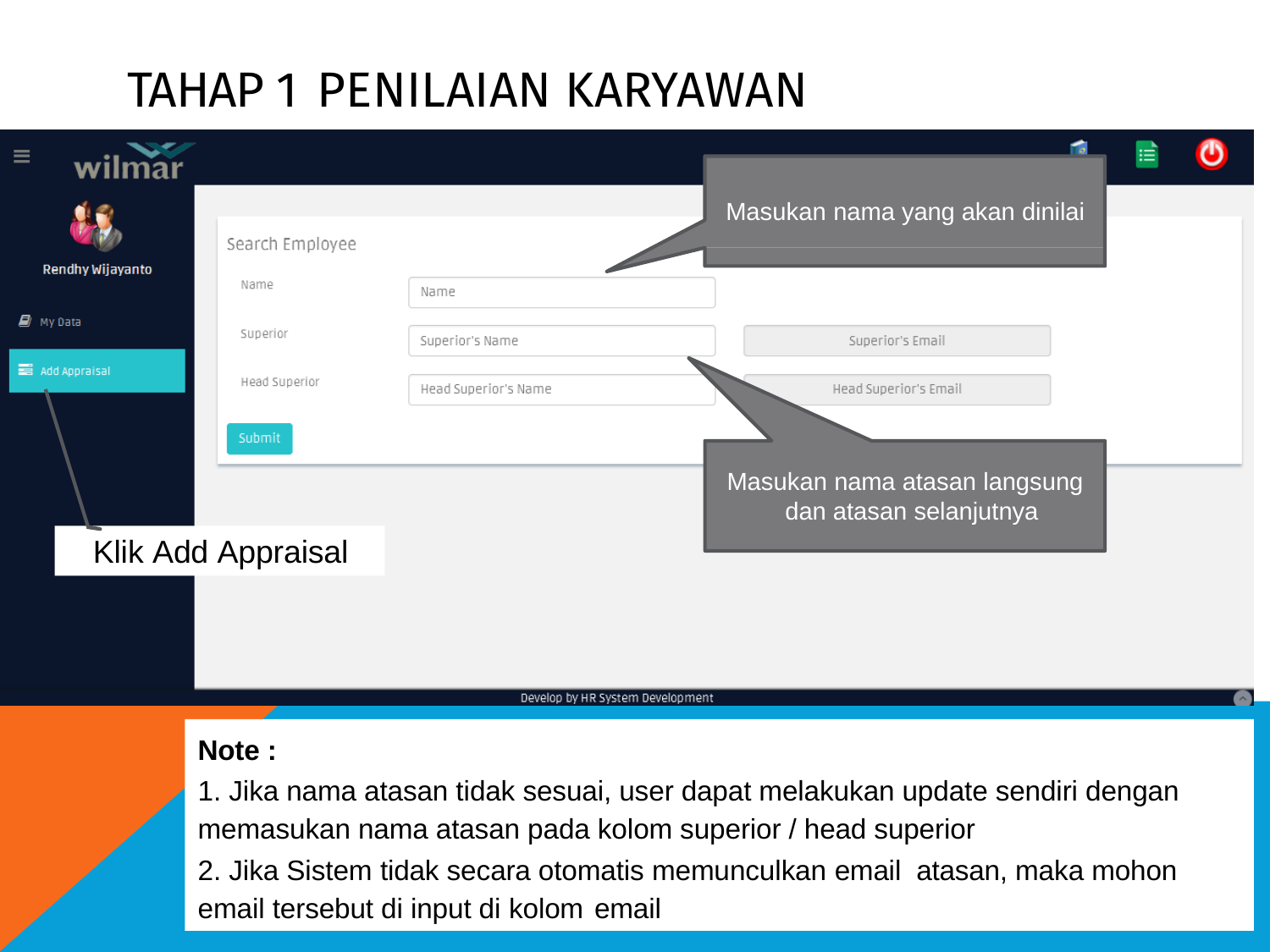

# TAHAP 1 PENILAIAN KARYAWAN

Masukan nama yang akan dinilai

Masukan nama atasan langsung  dan atasan selanjutnya

Klik Add Appraisal

Note :
1. Jika nama atasan tidak sesuai, user dapat melakukan update sendiri dengan memasukan nama atasan pada kolom superior / head superior
2. Jika Sistem tidak secara otomatis memunculkan email  atasan, maka mohon email tersebut di input di kolom email